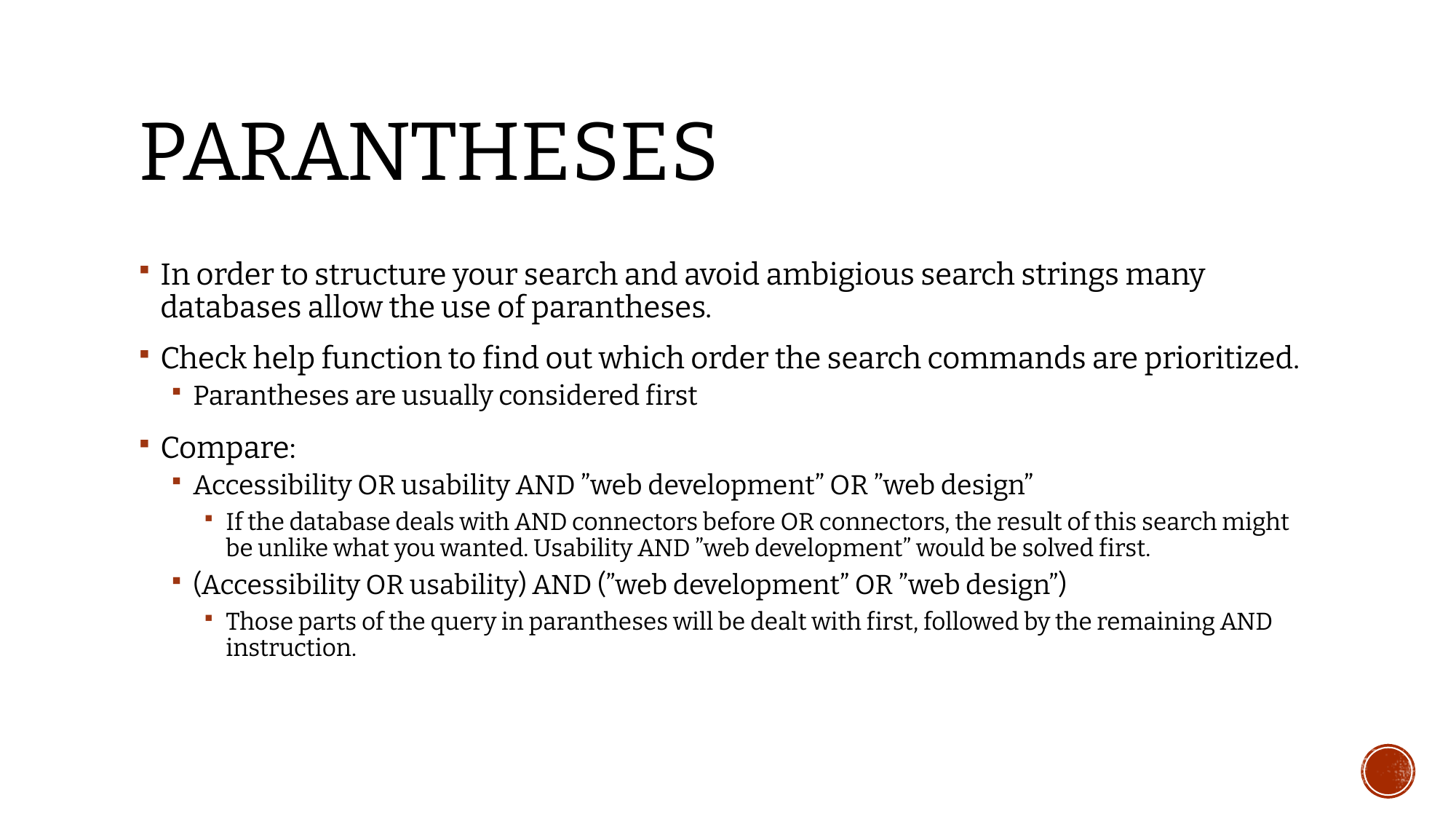

# Parantheses
In order to structure your search and avoid ambigious search strings many databases allow the use of parantheses.
Check help function to find out which order the search commands are prioritized.
Parantheses are usually considered first
Compare:
Accessibility OR usability AND ”web development” OR ”web design”
If the database deals with AND connectors before OR connectors, the result of this search might be unlike what you wanted. Usability AND ”web development” would be solved first.
(Accessibility OR usability) AND (”web development” OR ”web design”)
Those parts of the query in parantheses will be dealt with first, followed by the remaining AND instruction.